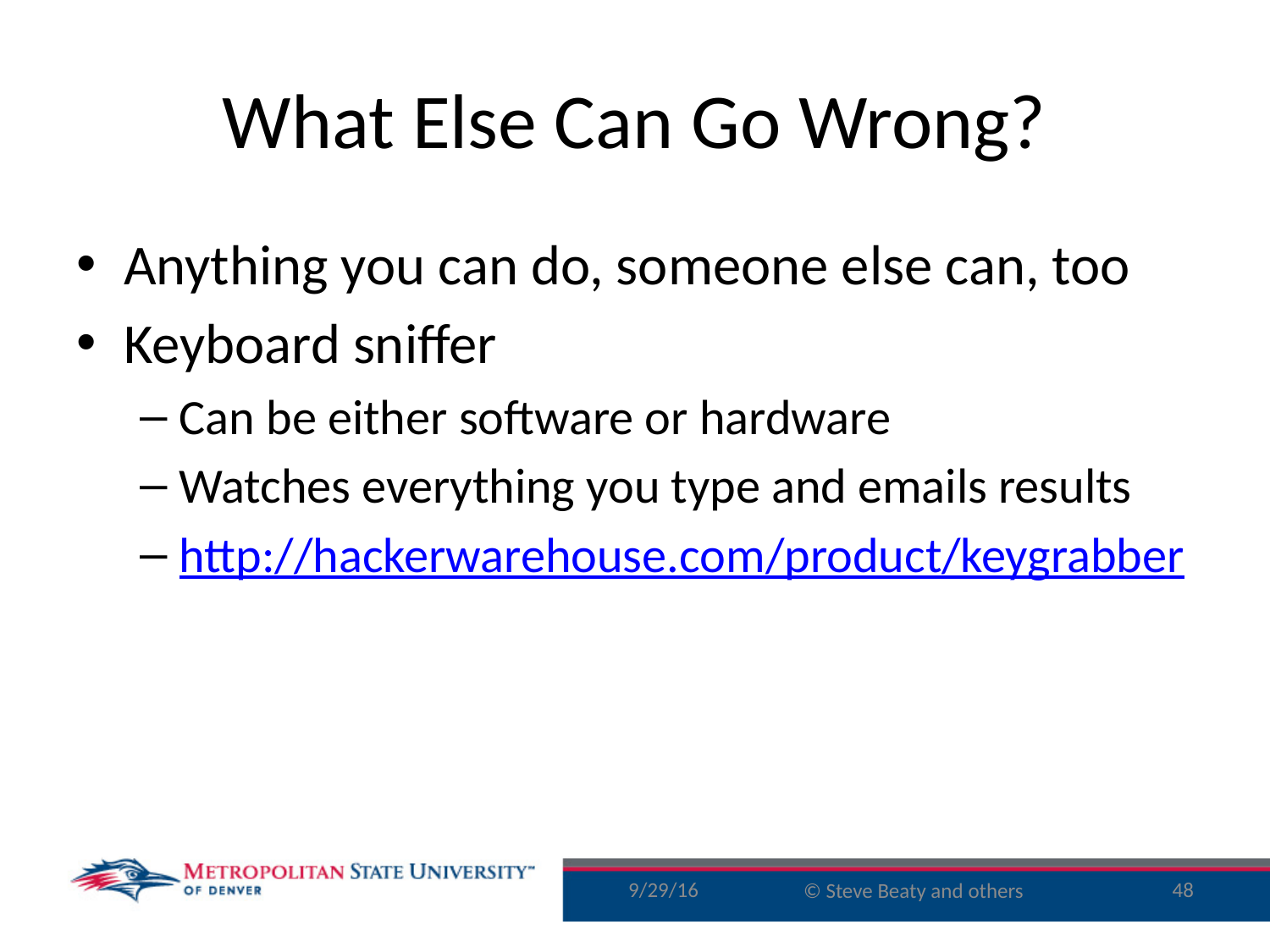

# What Else Can Go Wrong?
Anything you can do, someone else can, too
Keyboard sniffer
Can be either software or hardware
Watches everything you type and emails results
http://hackerwarehouse.com/product/keygrabber
9/29/16
48
© Steve Beaty and others